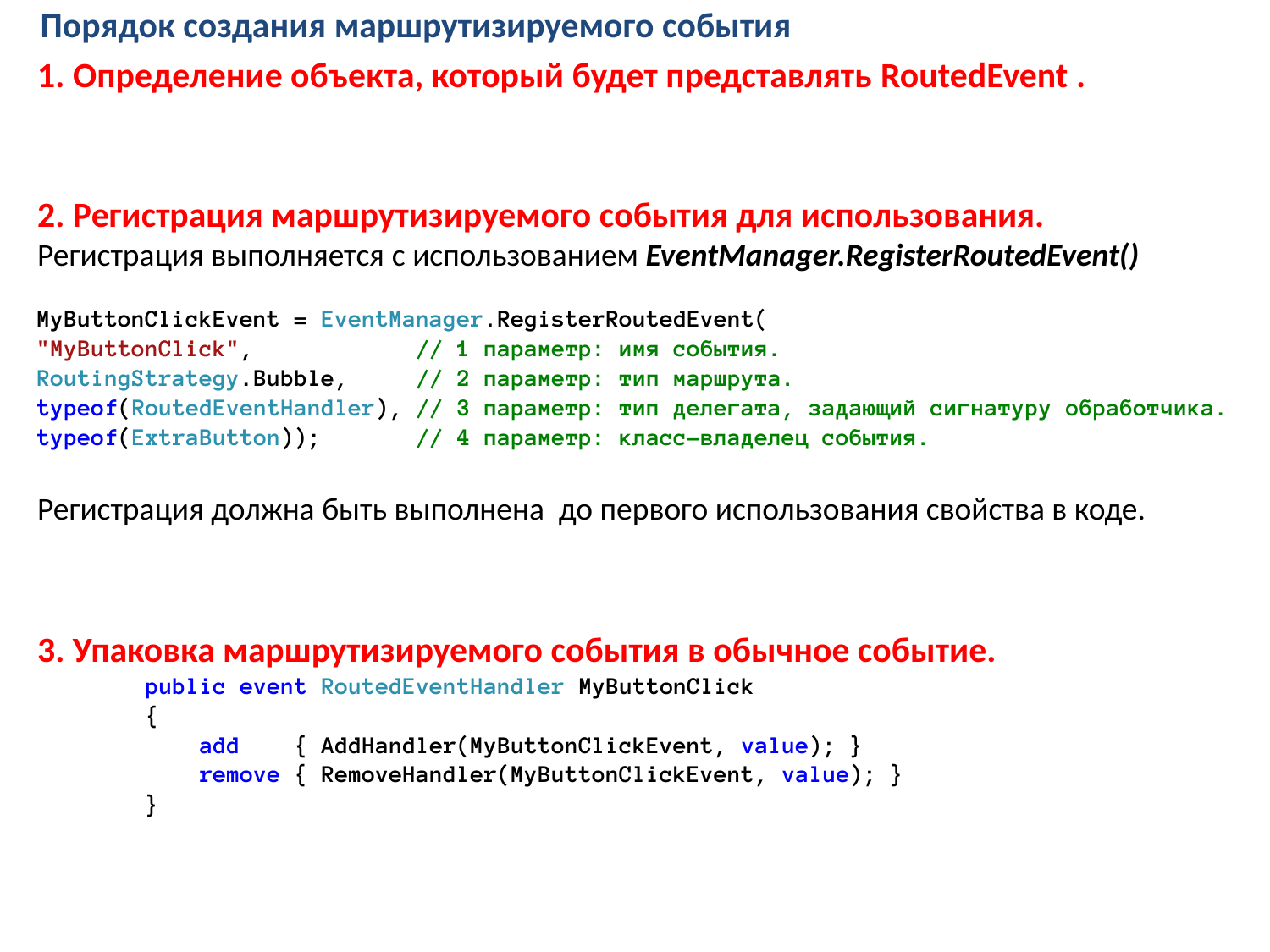

Порядок создания маршрутизируемого события
1. Определение объекта, который будет представлять RoutedEvent .
2. Регистрация маршрутизируемого события для использования.
Регистрация выполняется c использованием EventManager.RegisterRoutedEvent()

MyButtonClickEvent = EventManager.RegisterRoutedEvent(
"MyButtonClick",            // 1 параметр: имя события.
RoutingStrategy.Bubble,     // 2 параметр: тип маршрута.
typeof(RoutedEventHandler), // 3 параметр: тип делегата, задающий сигнатуру обработчика.
typeof(ExtraButton));       // 4 параметр: класс-владелец события.

Регистрация должна быть выполнена  до первого использования свойства в коде.
3. Упаковка маршрутизируемого события в обычное событие.
        public event RoutedEventHandler MyButtonClick
        {
            add    { AddHandler(MyButtonClickEvent, value); }
            remove { RemoveHandler(MyButtonClickEvent, value); }
        }